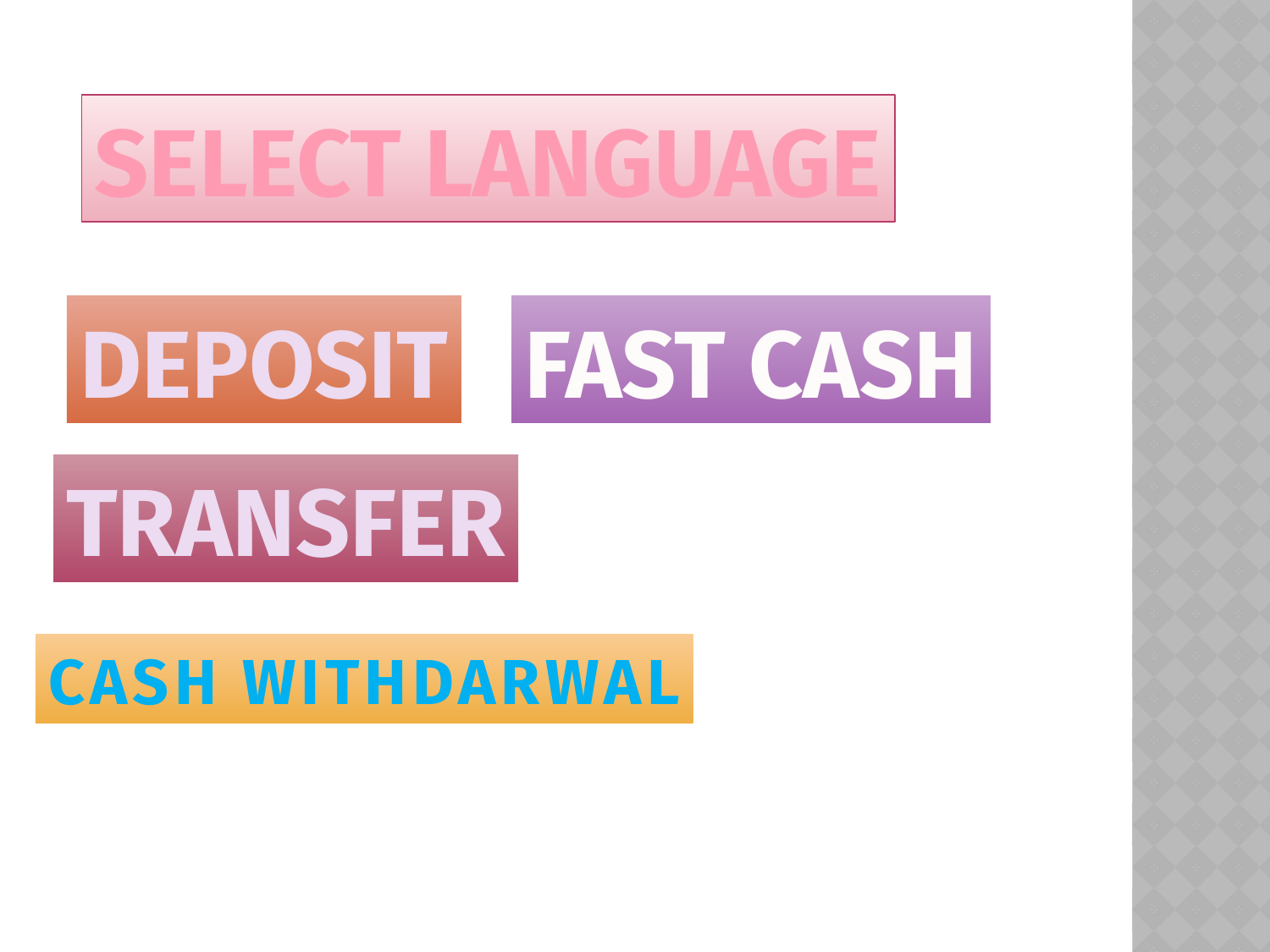

SELECT LANGUAGE
DEPOSIT
FAST CASH
TRANSFER
CASH WITHDARWAL